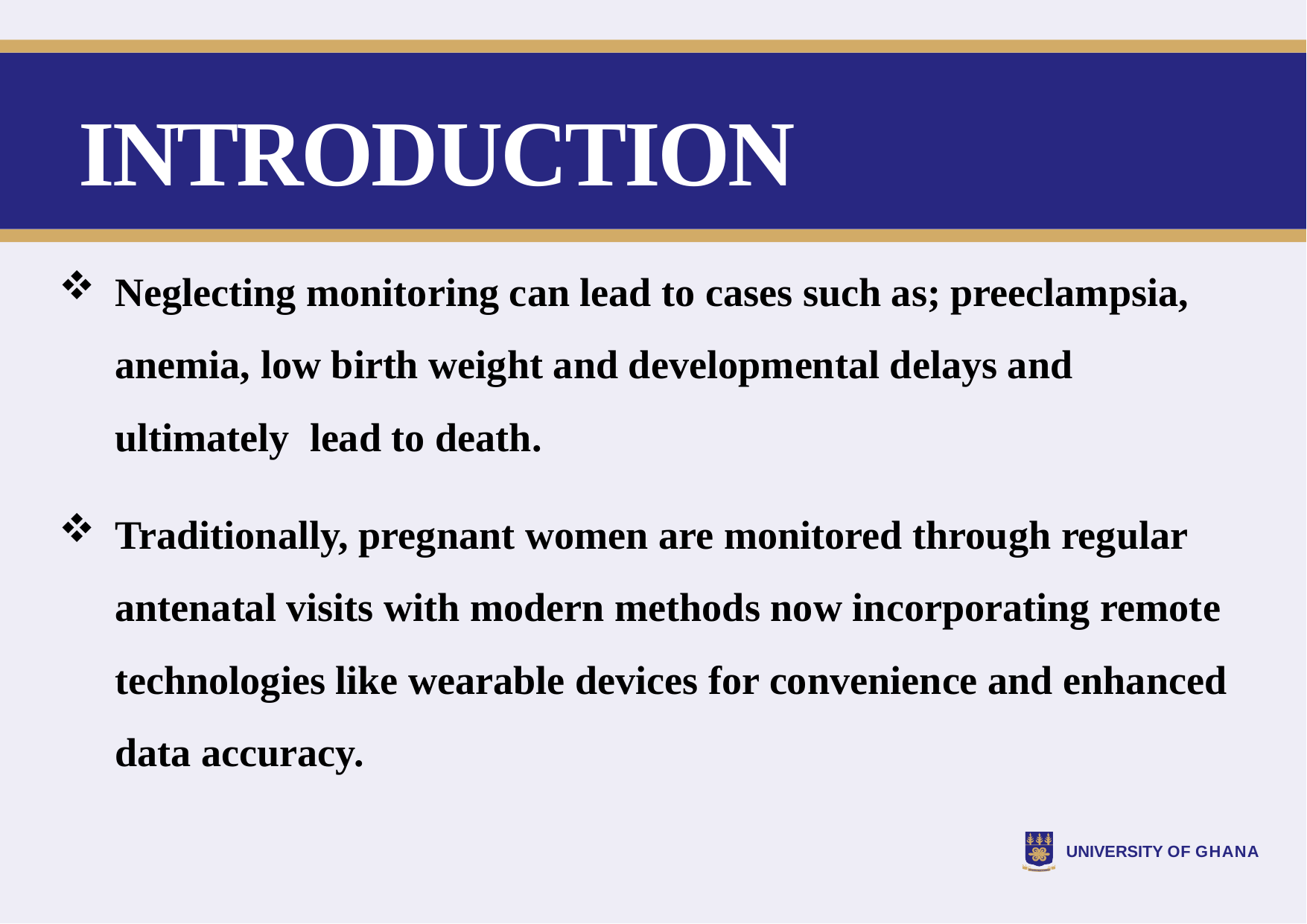

Neglecting monitoring can lead to cases such as; preeclampsia, anemia, low birth weight and developmental delays and ultimately  lead to death.
Traditionally, pregnant women are monitored through regular antenatal visits with modern methods now incorporating remote technologies like wearable devices for convenience and enhanced data accuracy.

# INTRODUCTION

UNIVERSITY OF GHANA